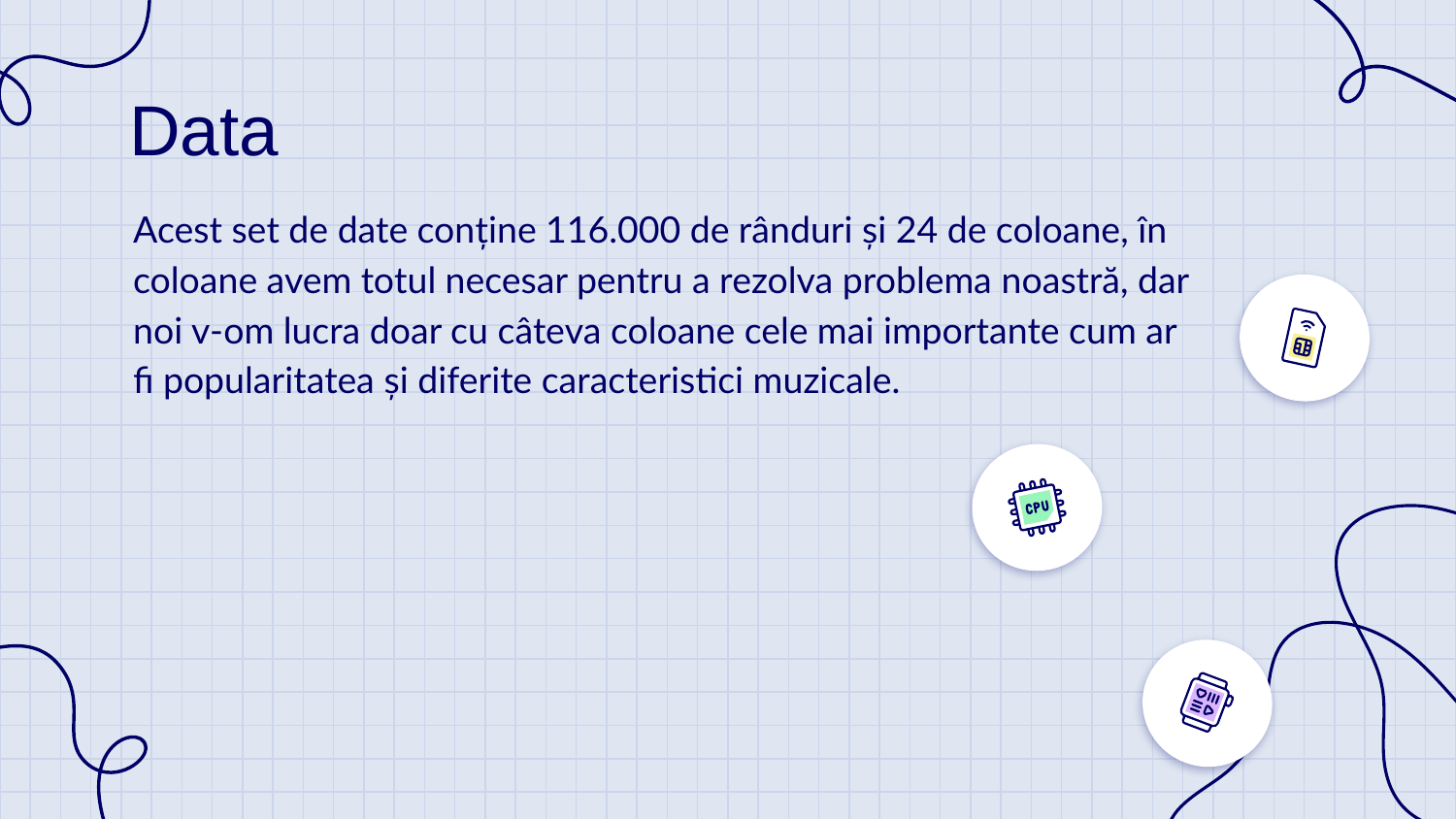

# Data
Acest set de date conține 116.000 de rânduri și 24 de coloane, în coloane avem totul necesar pentru a rezolva problema noastră, dar noi v-om lucra doar cu câteva coloane cele mai importante cum ar fi popularitatea și diferite caracteristici muzicale.